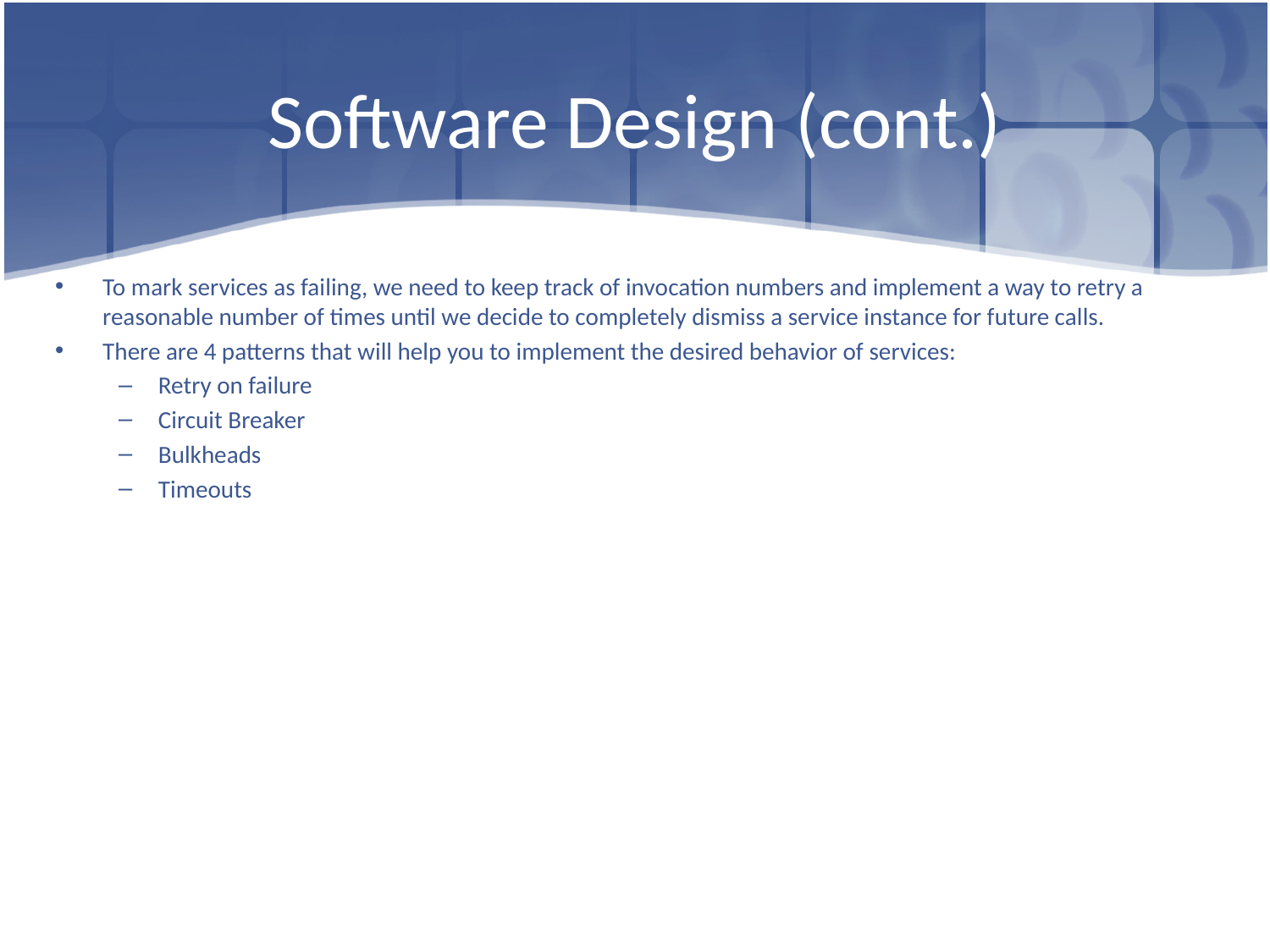

# Software Design (cont.)
To mark services as failing, we need to keep track of invocation numbers and implement a way to retry a reasonable number of times until we decide to completely dismiss a service instance for future calls.
There are 4 patterns that will help you to implement the desired behavior of services:
Retry on failure
Circuit Breaker
Bulkheads
Timeouts